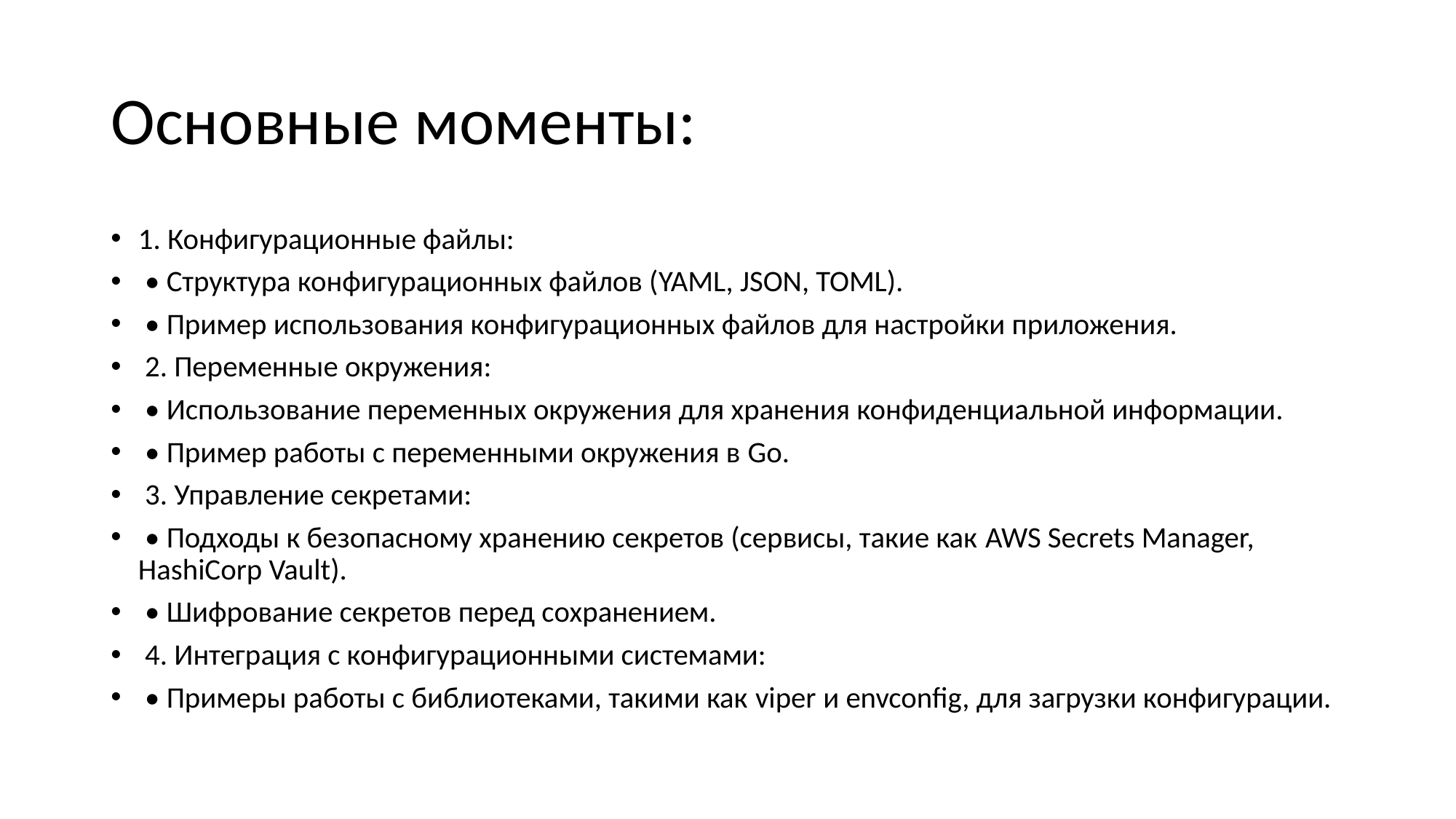

# Основные моменты:
1. Конфигурационные файлы:
 • Структура конфигурационных файлов (YAML, JSON, TOML).
 • Пример использования конфигурационных файлов для настройки приложения.
 2. Переменные окружения:
 • Использование переменных окружения для хранения конфиденциальной информации.
 • Пример работы с переменными окружения в Go.
 3. Управление секретами:
 • Подходы к безопасному хранению секретов (сервисы, такие как AWS Secrets Manager, HashiCorp Vault).
 • Шифрование секретов перед сохранением.
 4. Интеграция с конфигурационными системами:
 • Примеры работы с библиотеками, такими как viper и envconfig, для загрузки конфигурации.